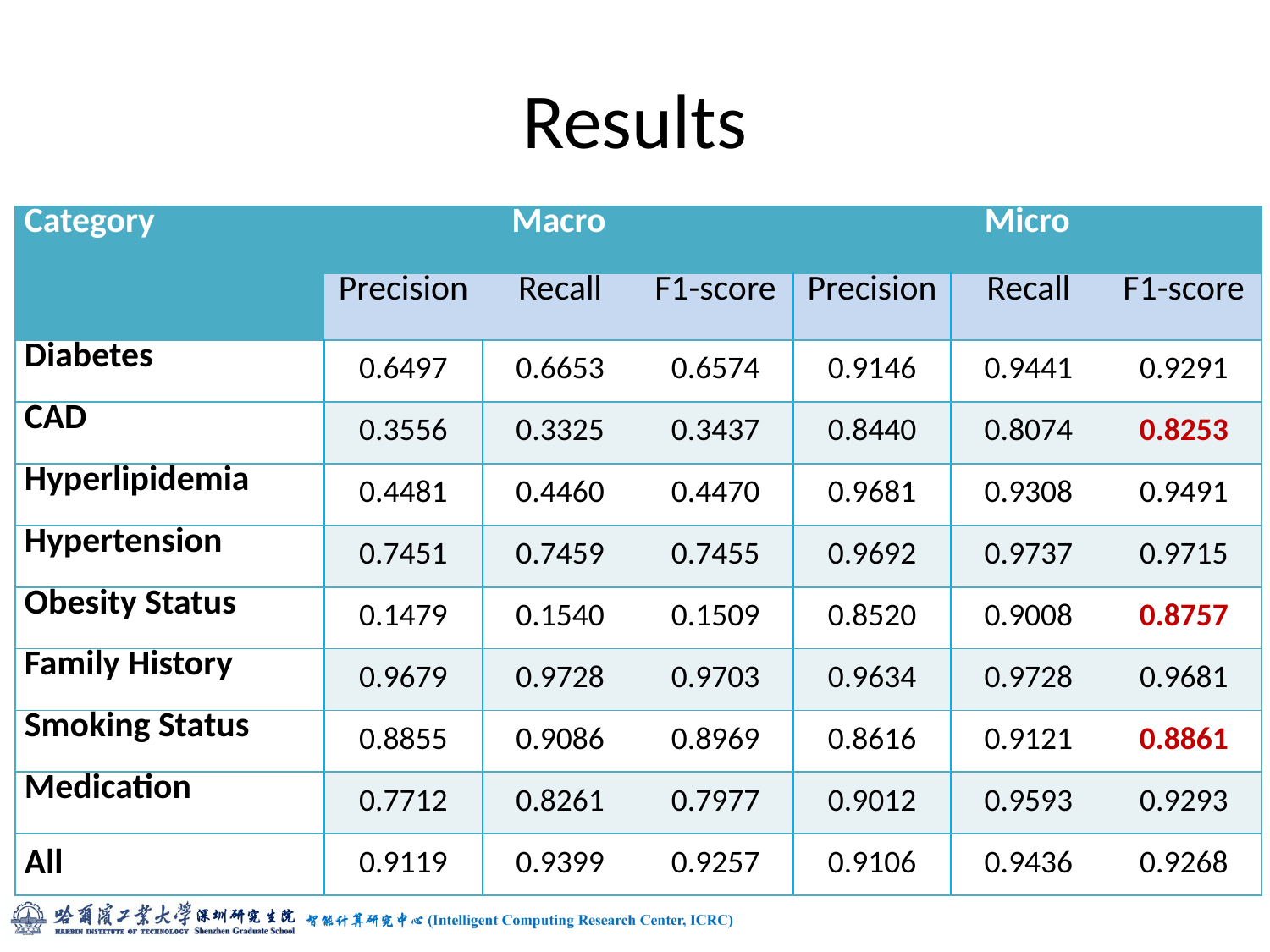

# Results
| Category | Macro |  |  | Micro |  |  |
| --- | --- | --- | --- | --- | --- | --- |
|  | Precision | Recall | F1-score | Precision | Recall | F1-score |
| Diabetes | 0.6497 | 0.6653 | 0.6574 | 0.9146 | 0.9441 | 0.9291 |
| CAD | 0.3556 | 0.3325 | 0.3437 | 0.8440 | 0.8074 | 0.8253 |
| Hyperlipidemia | 0.4481 | 0.4460 | 0.4470 | 0.9681 | 0.9308 | 0.9491 |
| Hypertension | 0.7451 | 0.7459 | 0.7455 | 0.9692 | 0.9737 | 0.9715 |
| Obesity Status | 0.1479 | 0.1540 | 0.1509 | 0.8520 | 0.9008 | 0.8757 |
| Family History | 0.9679 | 0.9728 | 0.9703 | 0.9634 | 0.9728 | 0.9681 |
| Smoking Status | 0.8855 | 0.9086 | 0.8969 | 0.8616 | 0.9121 | 0.8861 |
| Medication | 0.7712 | 0.8261 | 0.7977 | 0.9012 | 0.9593 | 0.9293 |
| All | 0.9119 | 0.9399 | 0.9257 | 0.9106 | 0.9436 | 0.9268 |